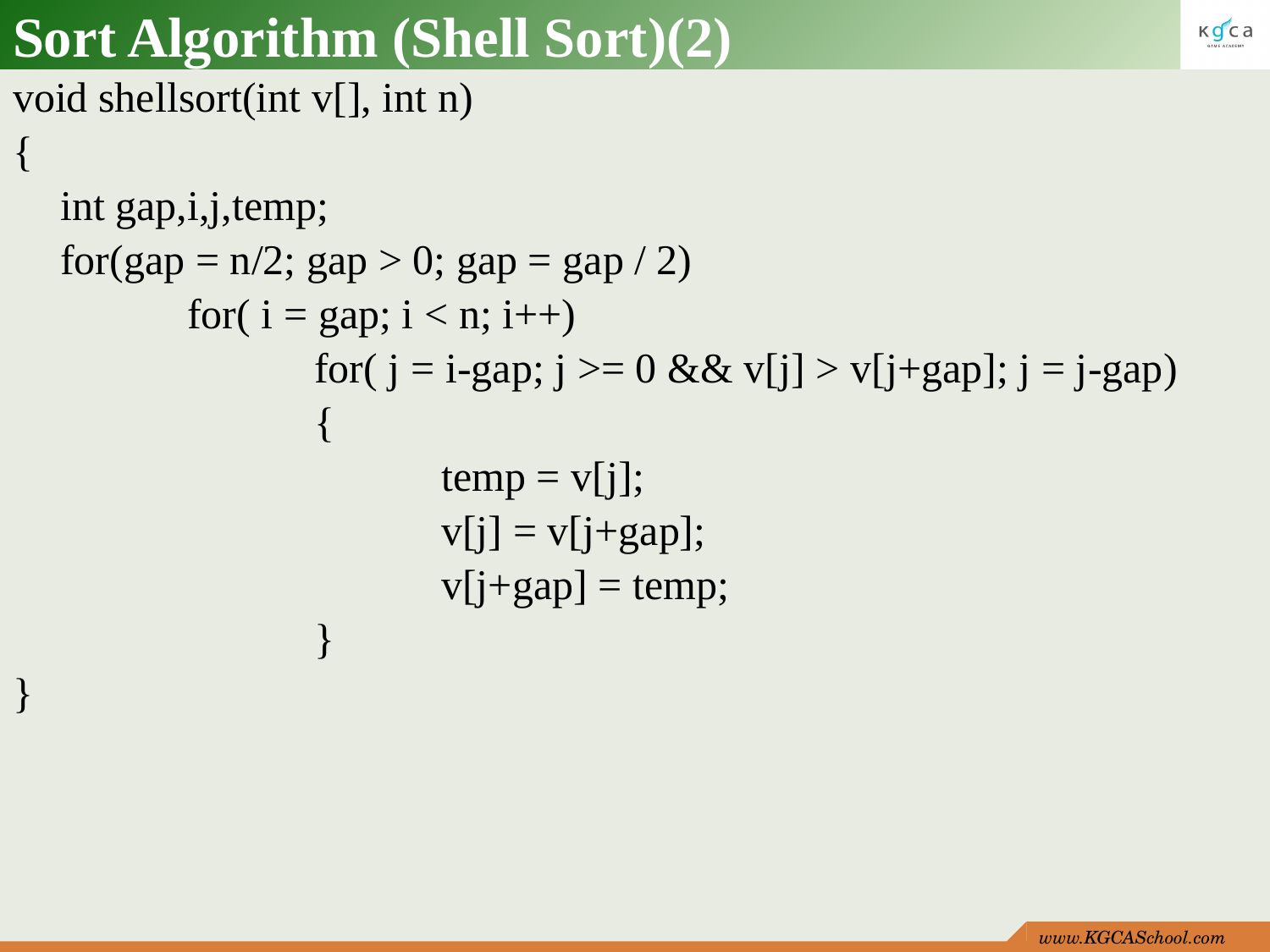

# Sort Algorithm (Shell Sort)(2)
void shellsort(int v[], int n)
{
	int gap,i,j,temp;
	for(gap = n/2; gap > 0; gap = gap / 2)
		for( i = gap; i < n; i++)
			for( j = i-gap; j >= 0 && v[j] > v[j+gap]; j = j-gap)
			{
				temp = v[j];
				v[j] = v[j+gap];
				v[j+gap] = temp;
			}
}